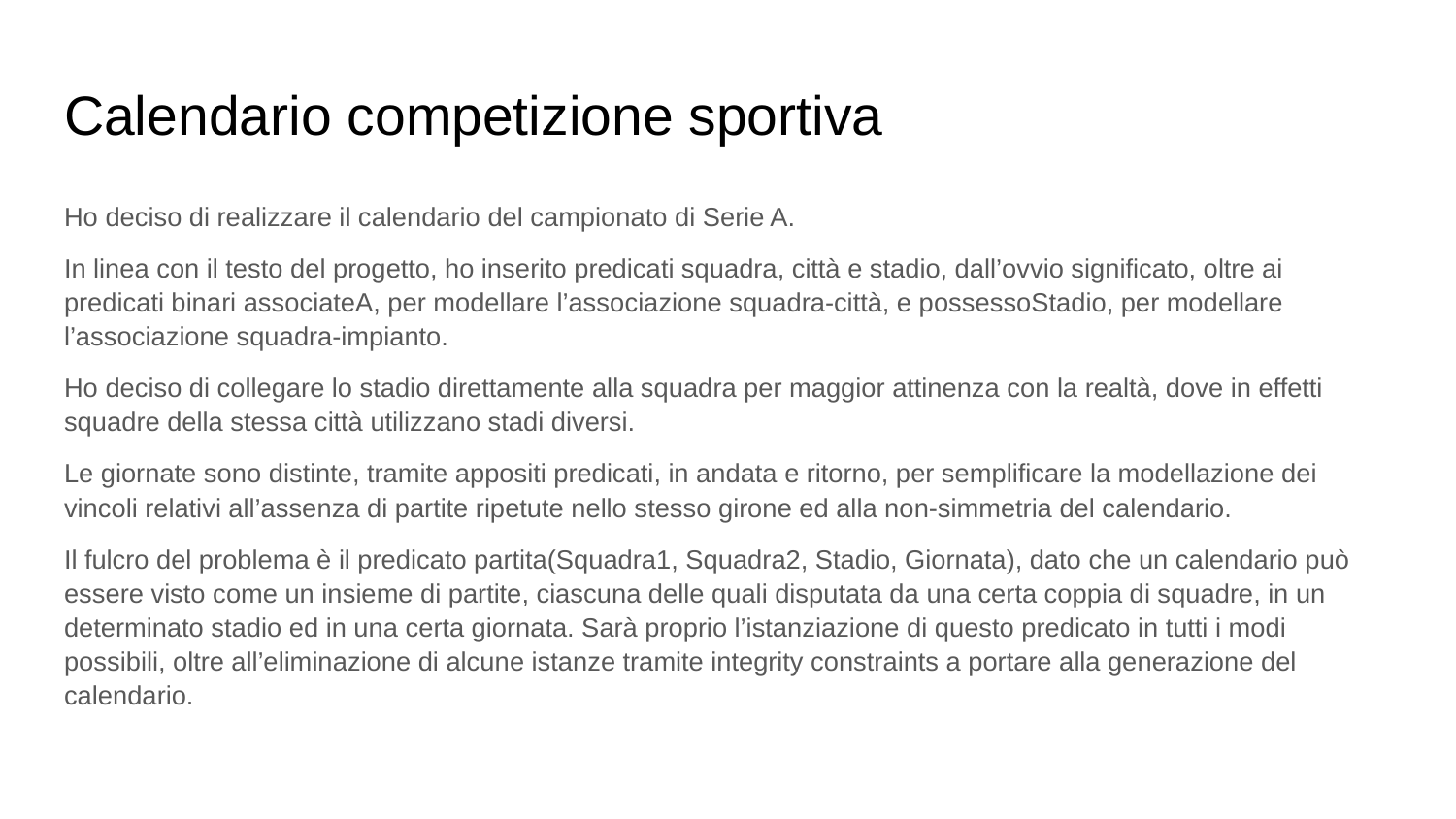

# Calendario competizione sportiva
Ho deciso di realizzare il calendario del campionato di Serie A.
In linea con il testo del progetto, ho inserito predicati squadra, città e stadio, dall’ovvio significato, oltre ai predicati binari associateA, per modellare l’associazione squadra-città, e possessoStadio, per modellare l’associazione squadra-impianto.
Ho deciso di collegare lo stadio direttamente alla squadra per maggior attinenza con la realtà, dove in effetti squadre della stessa città utilizzano stadi diversi.
Le giornate sono distinte, tramite appositi predicati, in andata e ritorno, per semplificare la modellazione dei vincoli relativi all’assenza di partite ripetute nello stesso girone ed alla non-simmetria del calendario.
Il fulcro del problema è il predicato partita(Squadra1, Squadra2, Stadio, Giornata), dato che un calendario può essere visto come un insieme di partite, ciascuna delle quali disputata da una certa coppia di squadre, in un determinato stadio ed in una certa giornata. Sarà proprio l’istanziazione di questo predicato in tutti i modi possibili, oltre all’eliminazione di alcune istanze tramite integrity constraints a portare alla generazione del calendario.